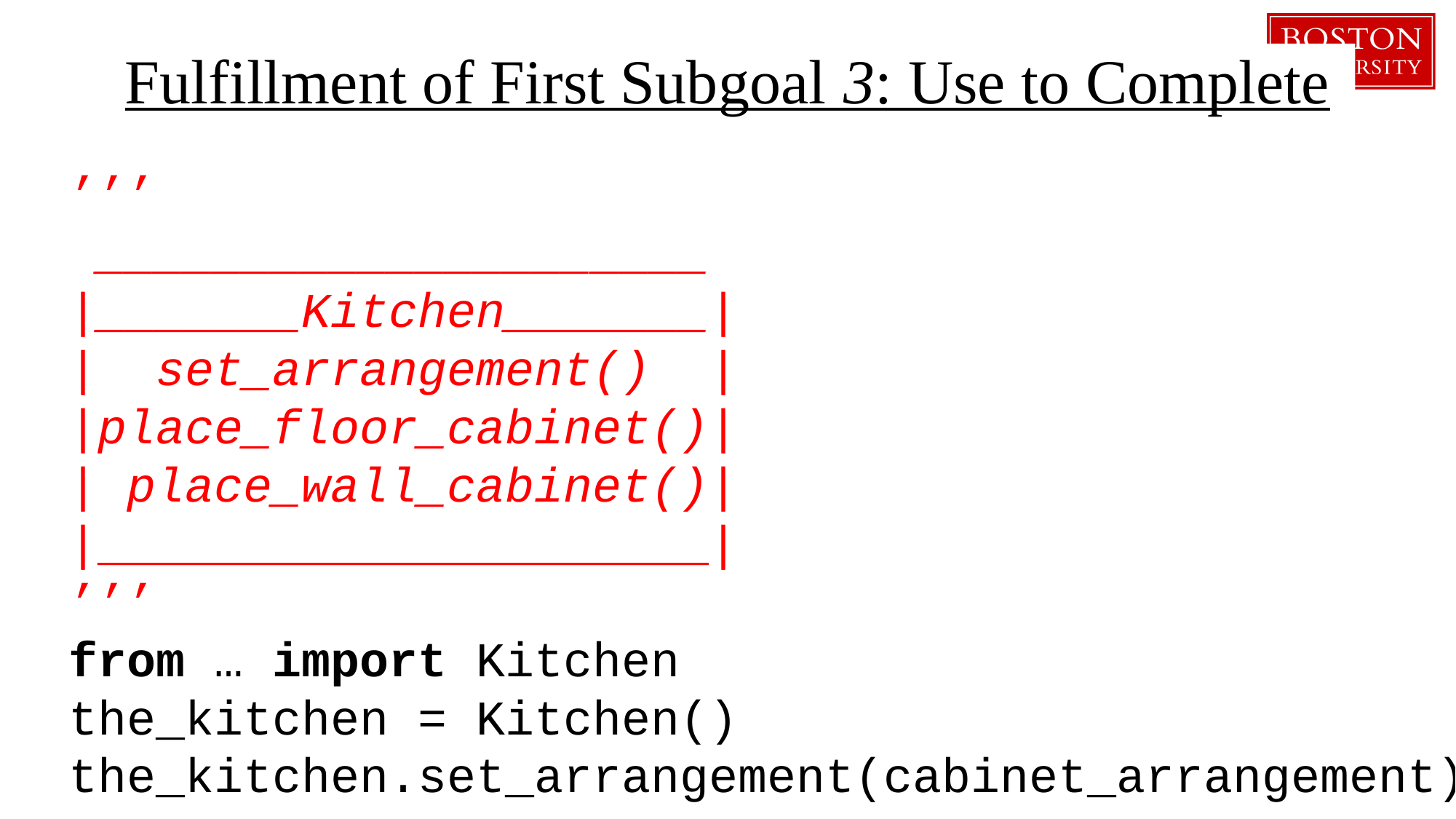

# Fulfillment of First Subgoal 3: Use to Complete
’’’
 _____________________
|_______Kitchen_______|
|  set_arrangement()  |
|place_floor_cabinet()|
| place_wall_cabinet()|
|_____________________|
’’’
from … import Kitchen
the_kitchen = Kitchen()
the_kitchen.set_arrangement(cabinet_arrangement)